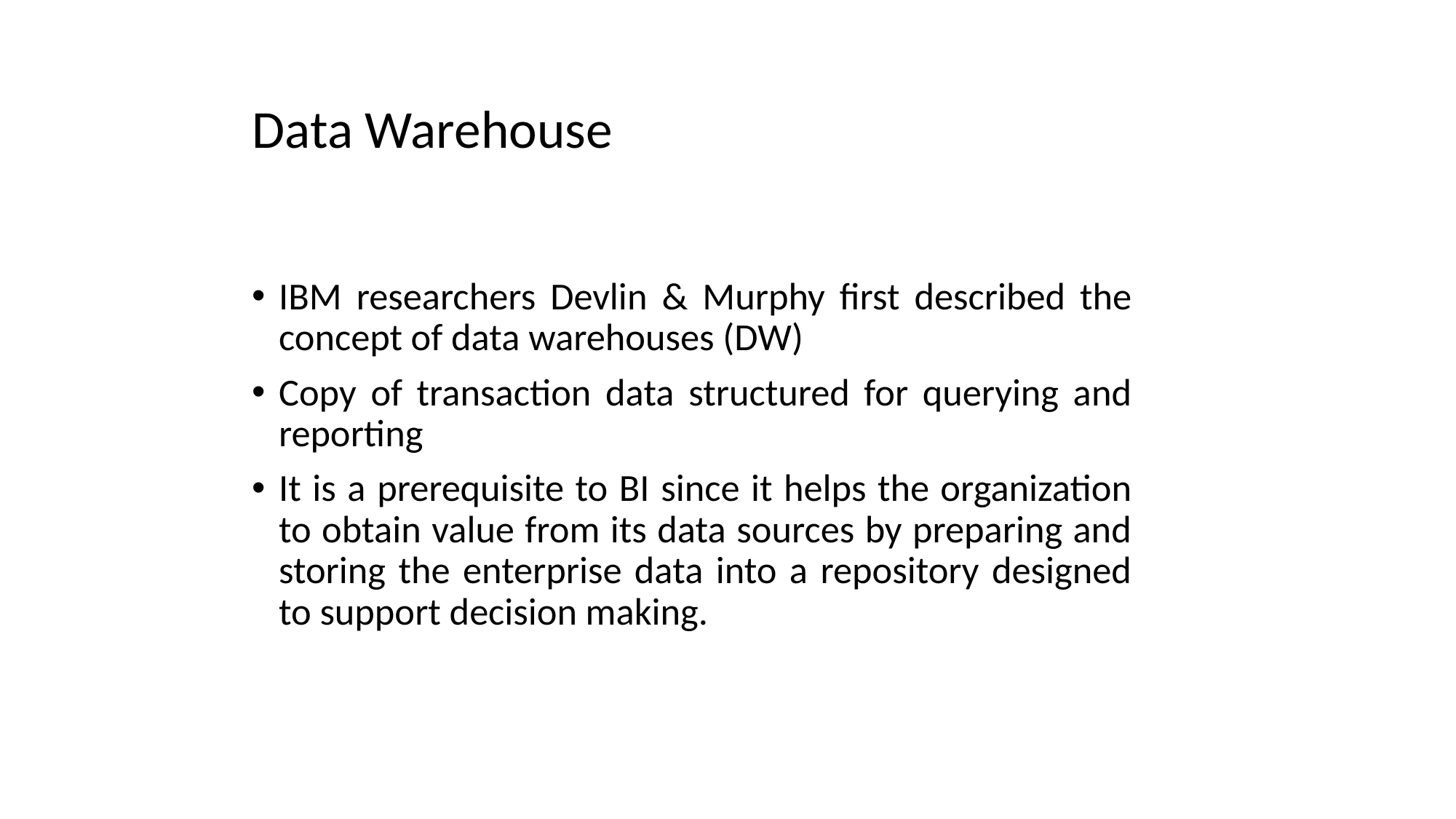

# Data Warehouse
IBM researchers Devlin & Murphy first described the concept of data warehouses (DW)
Copy of transaction data structured for querying and reporting
It is a prerequisite to BI since it helps the organization to obtain value from its data sources by preparing and storing the enterprise data into a repository designed to support decision making.